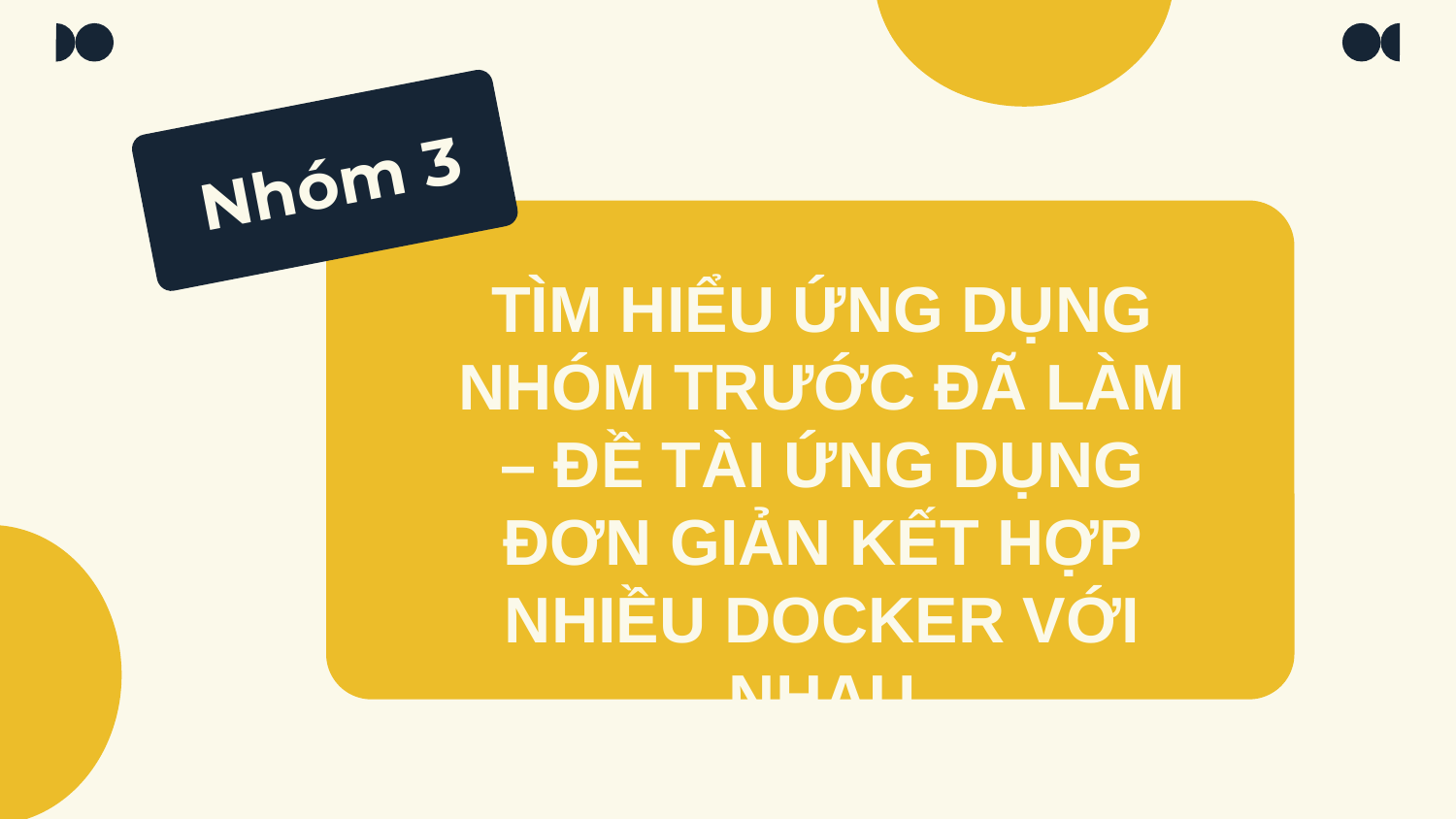

Nhóm 3

TÌM HIỂU ỨNG DỤNG NHÓM TRƯỚC ĐÃ LÀM – ĐỀ TÀI ỨNG DỤNG ĐƠN GIẢN KẾT HỢP NHIỀU DOCKER VỚI NHAU